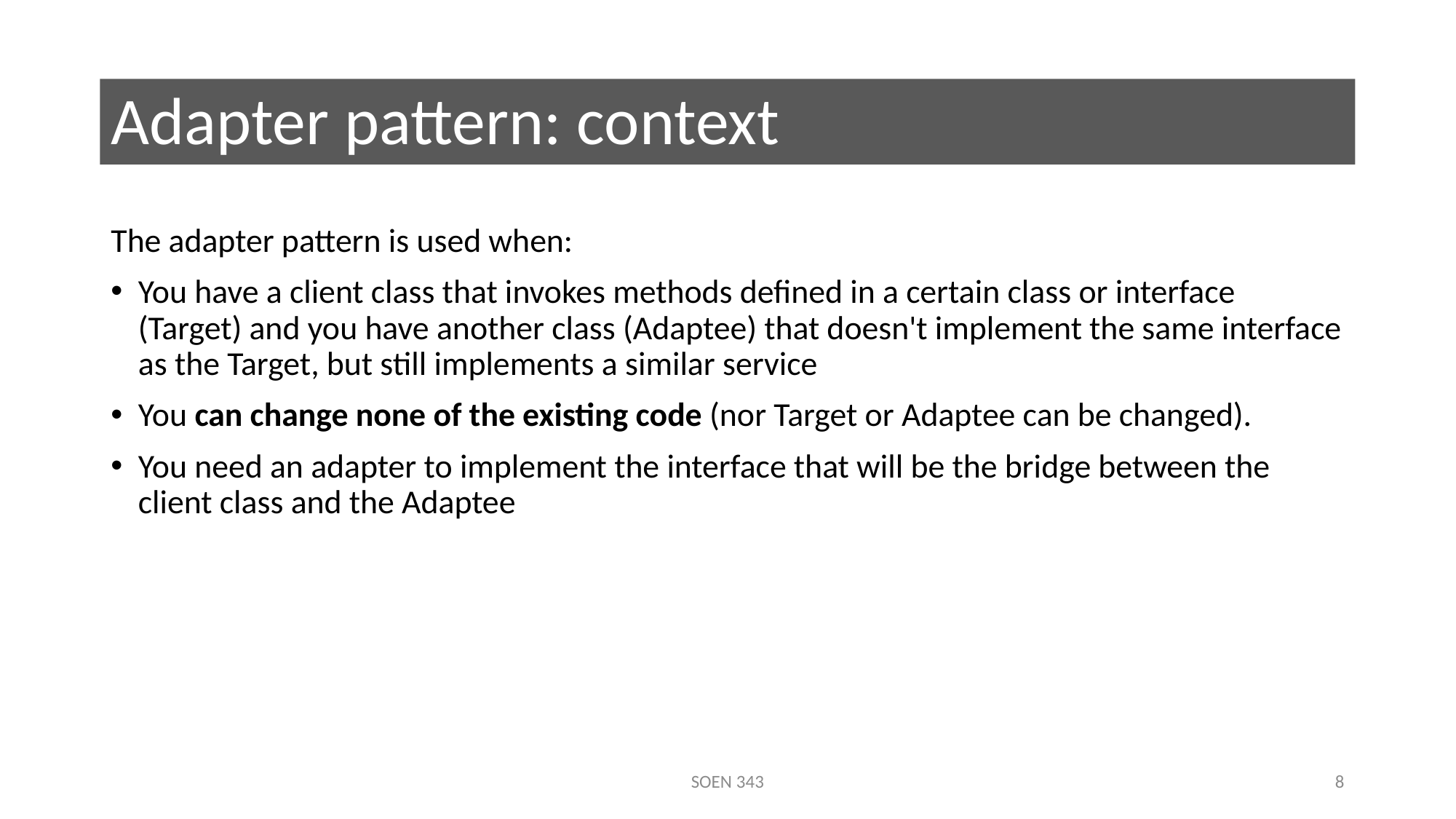

# Adapter pattern: context
The adapter pattern is used when:
You have a client class that invokes methods defined in a certain class or interface (Target) and you have another class (Adaptee) that doesn't implement the same interface as the Target, but still implements a similar service
You can change none of the existing code (nor Target or Adaptee can be changed).
You need an adapter to implement the interface that will be the bridge between the client class and the Adaptee

SOEN 343
8